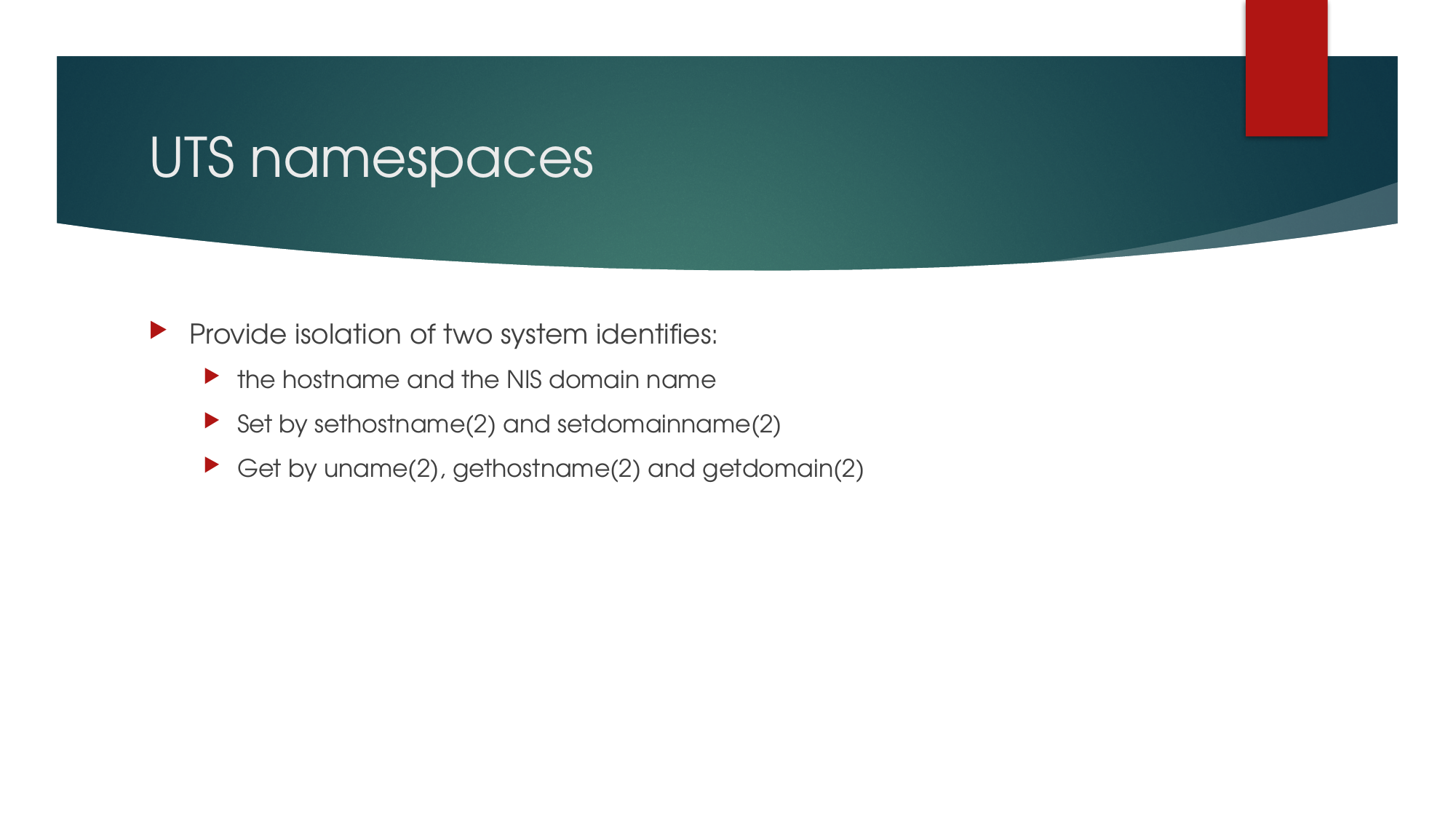

# UTS namespaces
Provide isolation of two system identifies:
the hostname and the NIS domain name
Set by sethostname(2) and setdomainname(2)
Get by uname(2), gethostname(2) and getdomain(2)